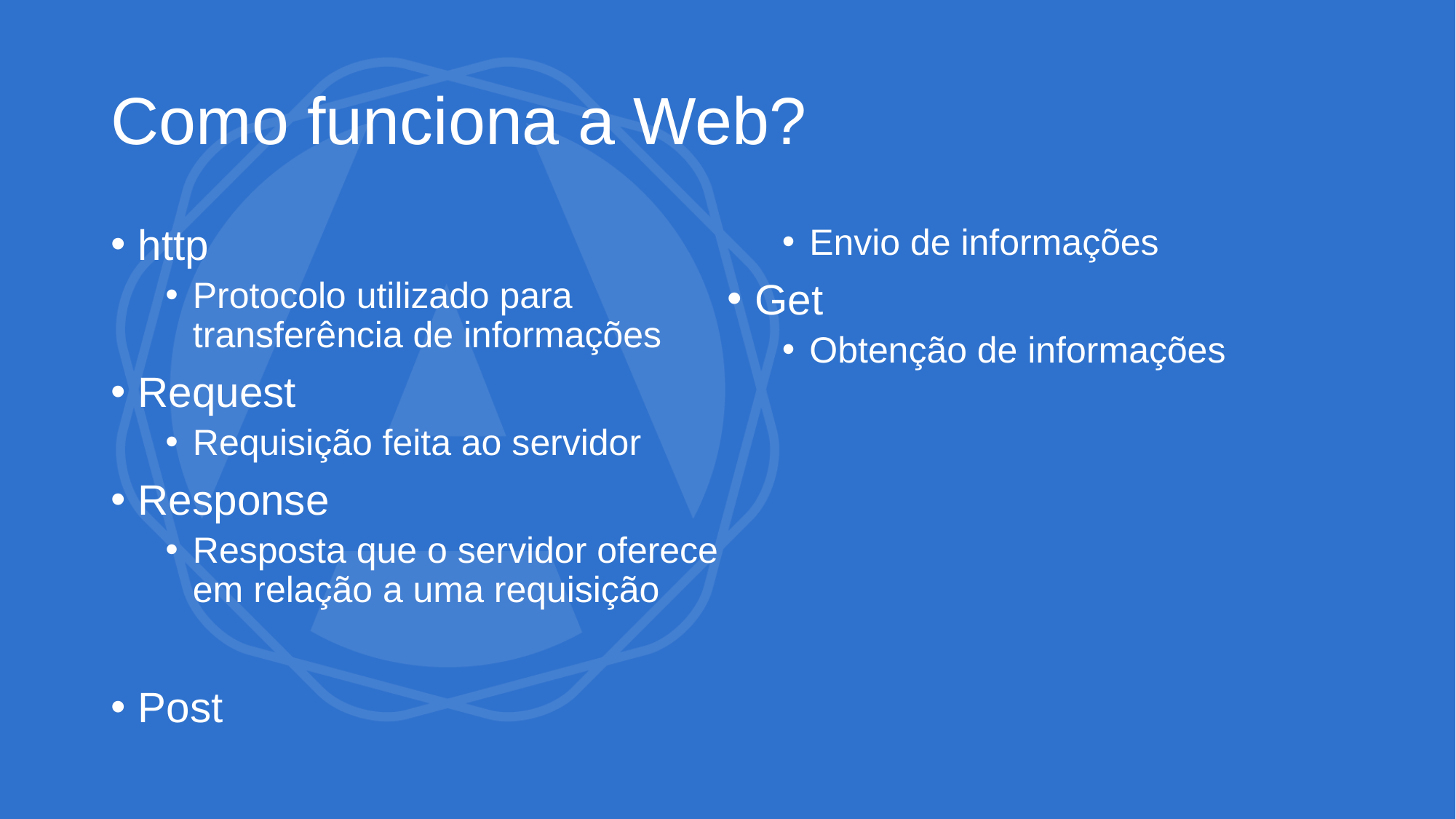

# Como funciona a Web?
http
Protocolo utilizado para transferência de informações
Request
Requisição feita ao servidor
Response
Resposta que o servidor oferece em relação a uma requisição

Post
Envio de informações
Get
Obtenção de informações